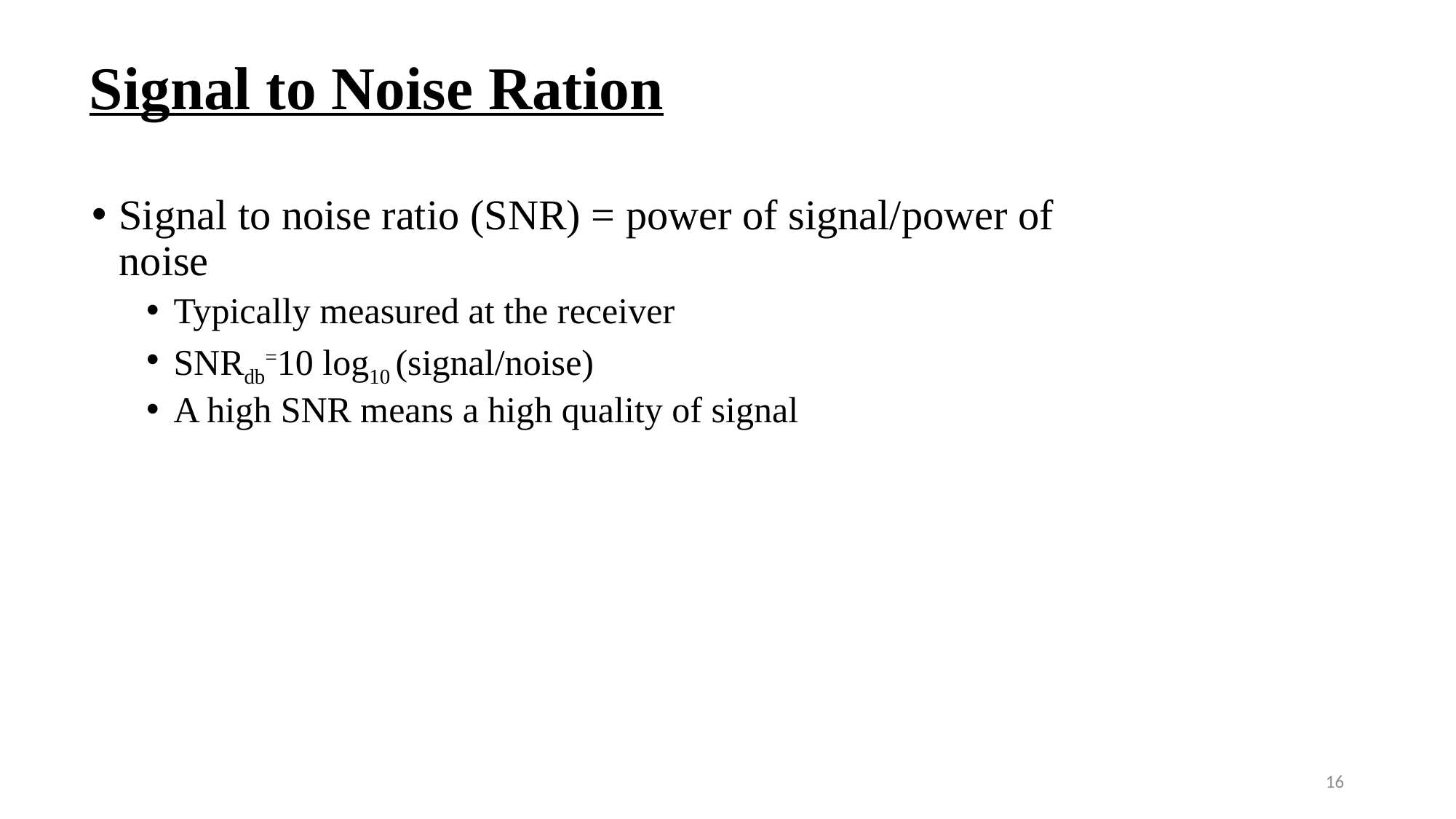

# Signal to Noise Ration
Signal to noise ratio (SNR) = power of signal/power of noise
Typically measured at the receiver
SNRdb=10 log10 (signal/noise)
A high SNR means a high quality of signal

16